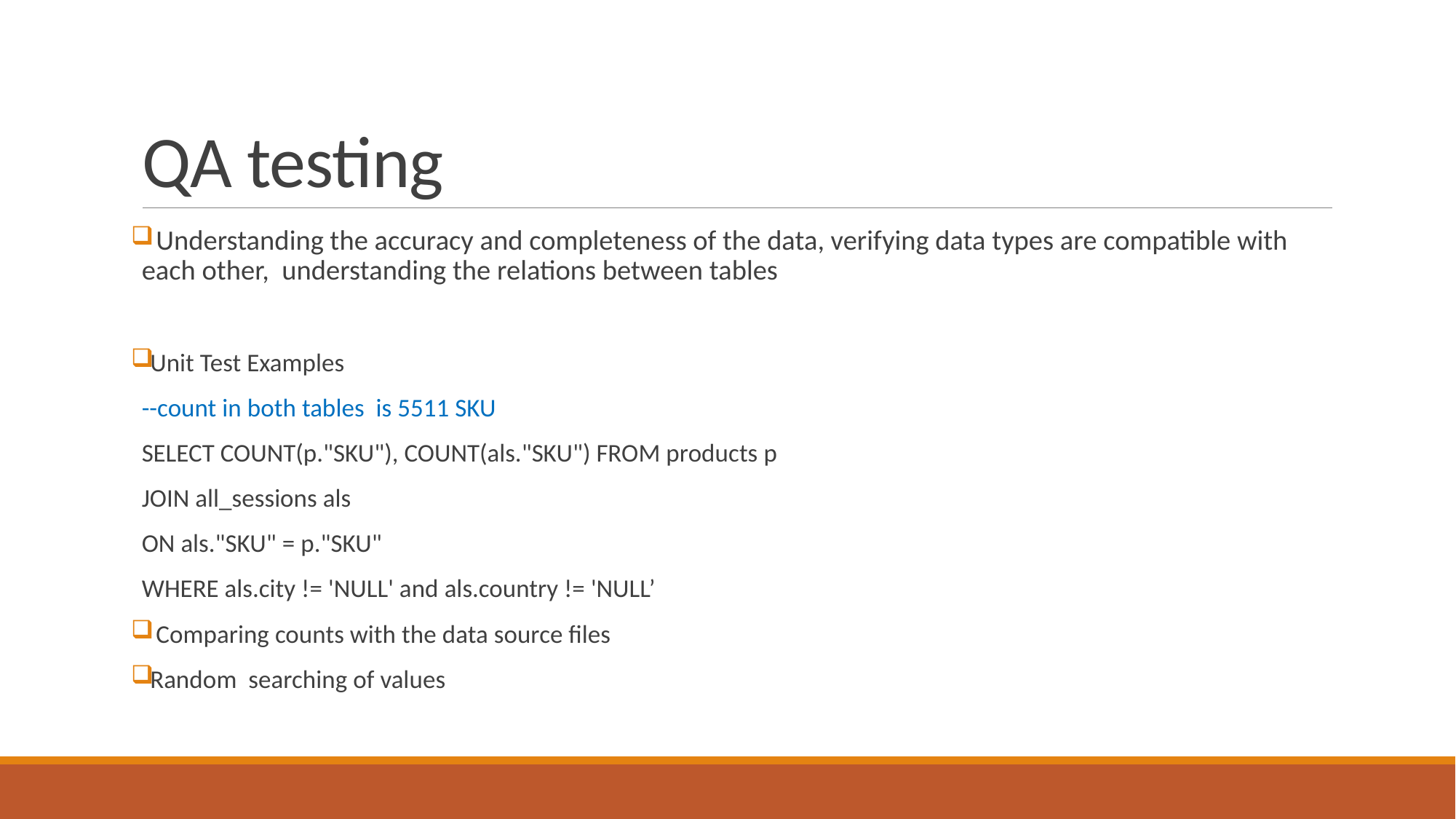

# QA testing
 Understanding the accuracy and completeness of the data, verifying data types are compatible with each other,  understanding the relations between tables

Unit Test Examples
--count in both tables  is 5511 SKU
SELECT COUNT(p."SKU"), COUNT(als."SKU") FROM products p
JOIN all_sessions als
ON als."SKU" = p."SKU"
WHERE als.city != 'NULL' and als.country != 'NULL’
 Comparing counts with the data source files
Random  searching of values